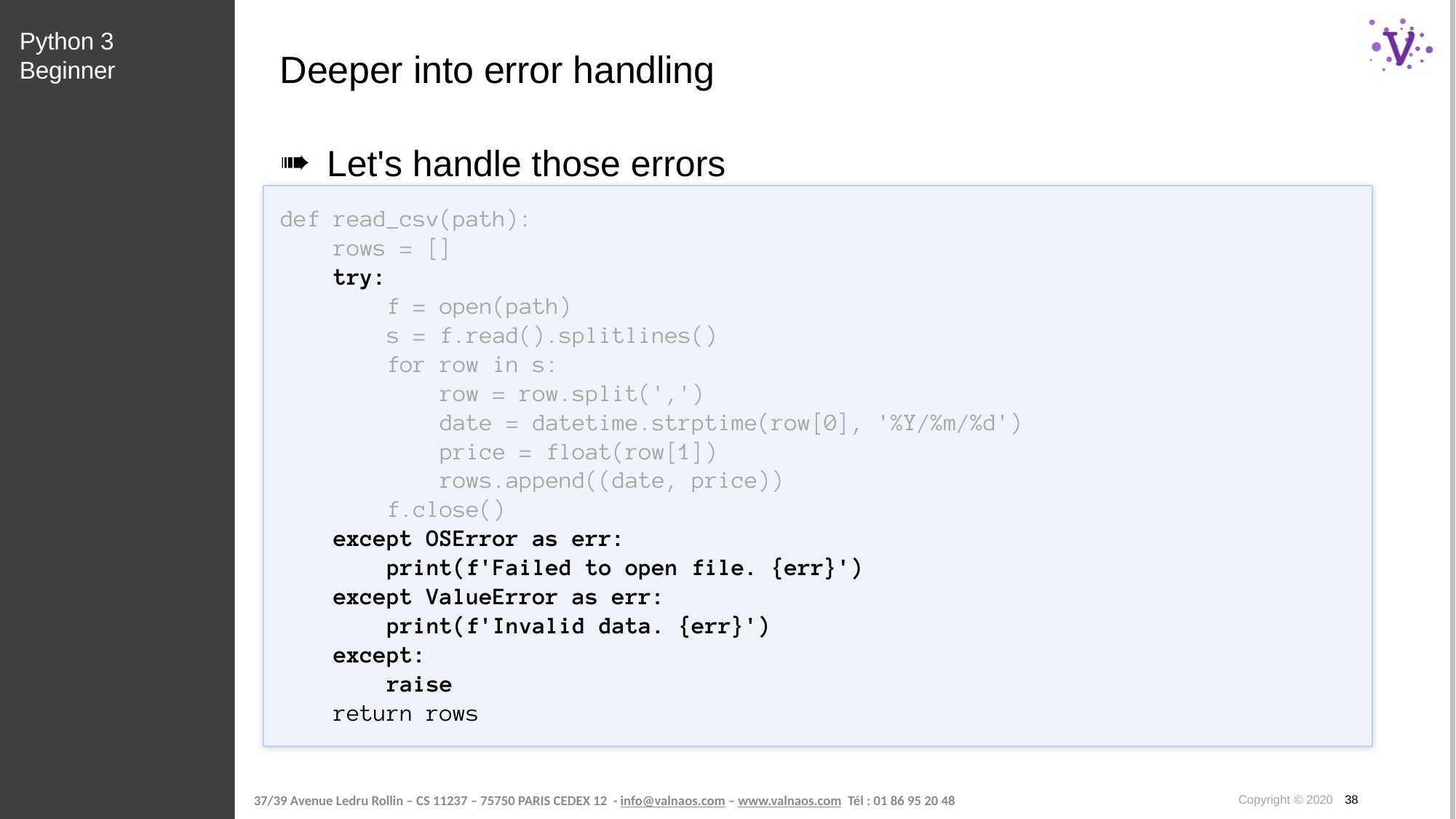

Python 3 Beginner
# Deeper into error handling
Let's handle those errors
def read_csv(path):
    rows = []
    try:
        f = open(path)
        s = f.read().splitlines()
        for row in s:
            row = row.split(',')
            date = datetime.strptime(row[0], '%Y/%m/%d')
            price = float(row[1])
            rows.append((date, price))
        f.close()
    except OSError as err:
        print(f'Failed to open file. {err}')
    except ValueError as err:
        print(f'Invalid data. {err}')
    except:
        raise
    return rows
Copyright © 2020   38